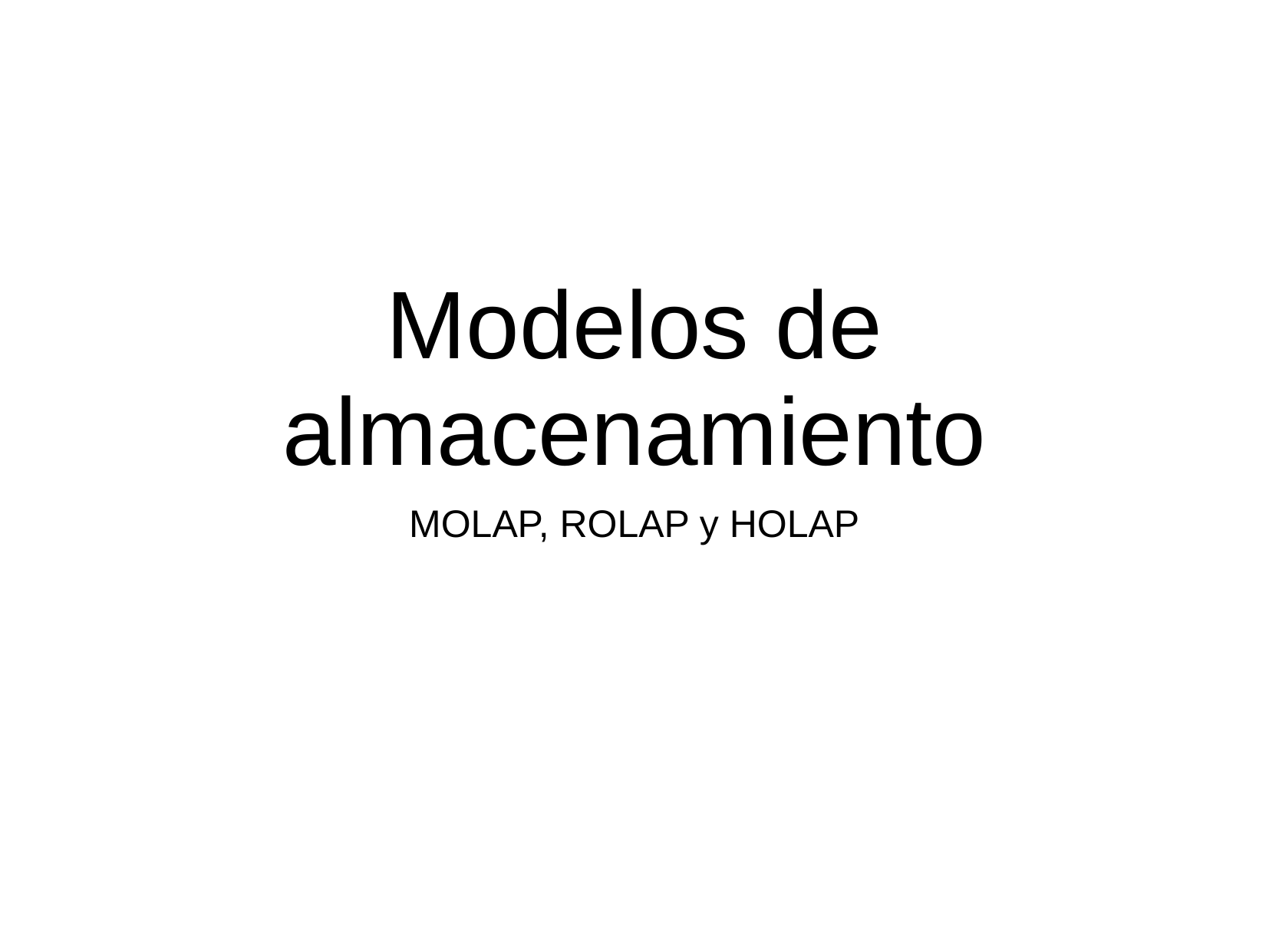

# Modelos de almacenamiento
MOLAP, ROLAP y HOLAP